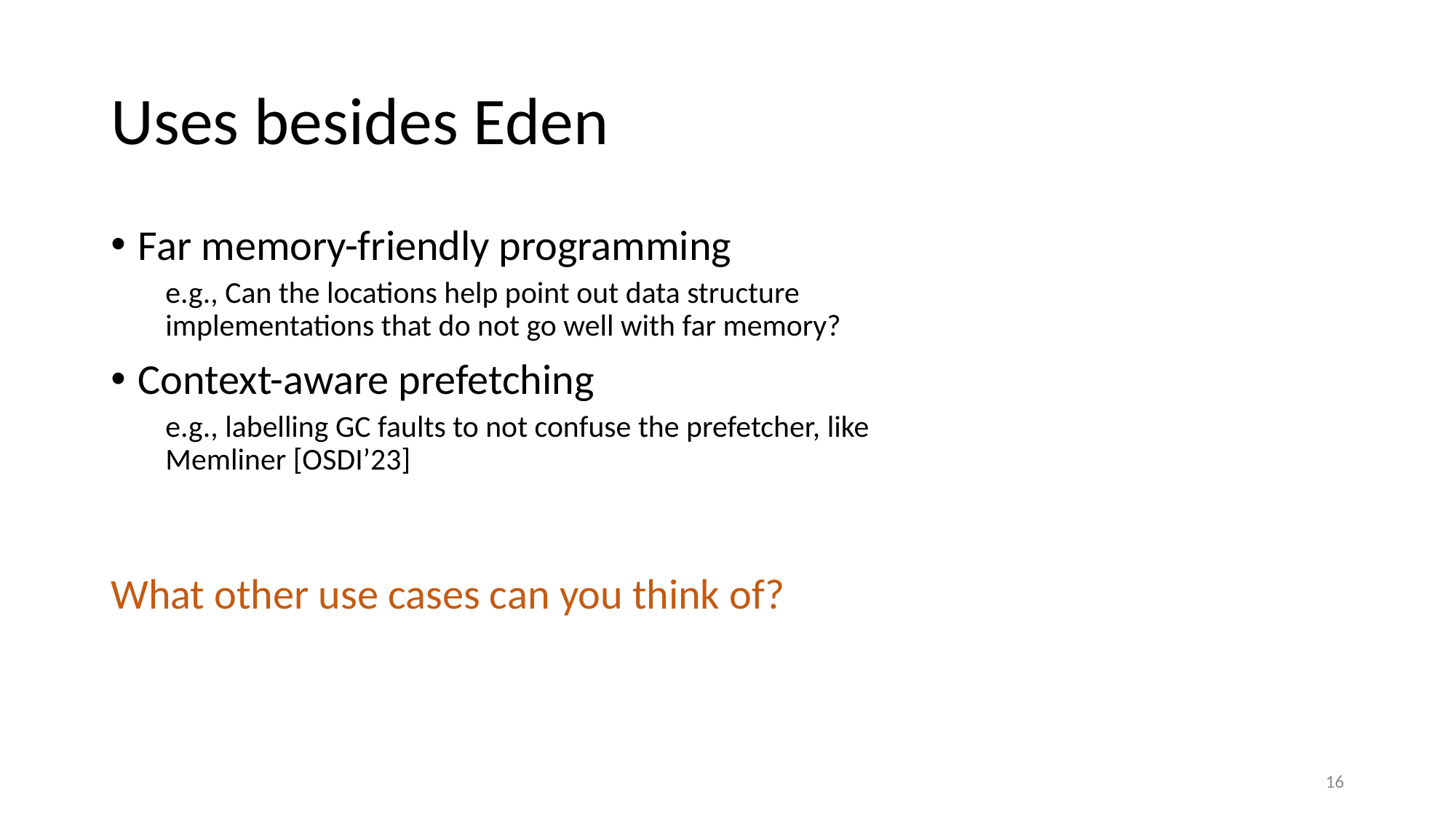

# Uses besides Eden
Far memory-friendly programming
e.g., Can the locations help point out data structure implementations that do not go well with far memory?
Context-aware prefetching
e.g., labelling GC faults to not confuse the prefetcher, like Memliner [OSDI’23]

What other use cases can you think of?

16